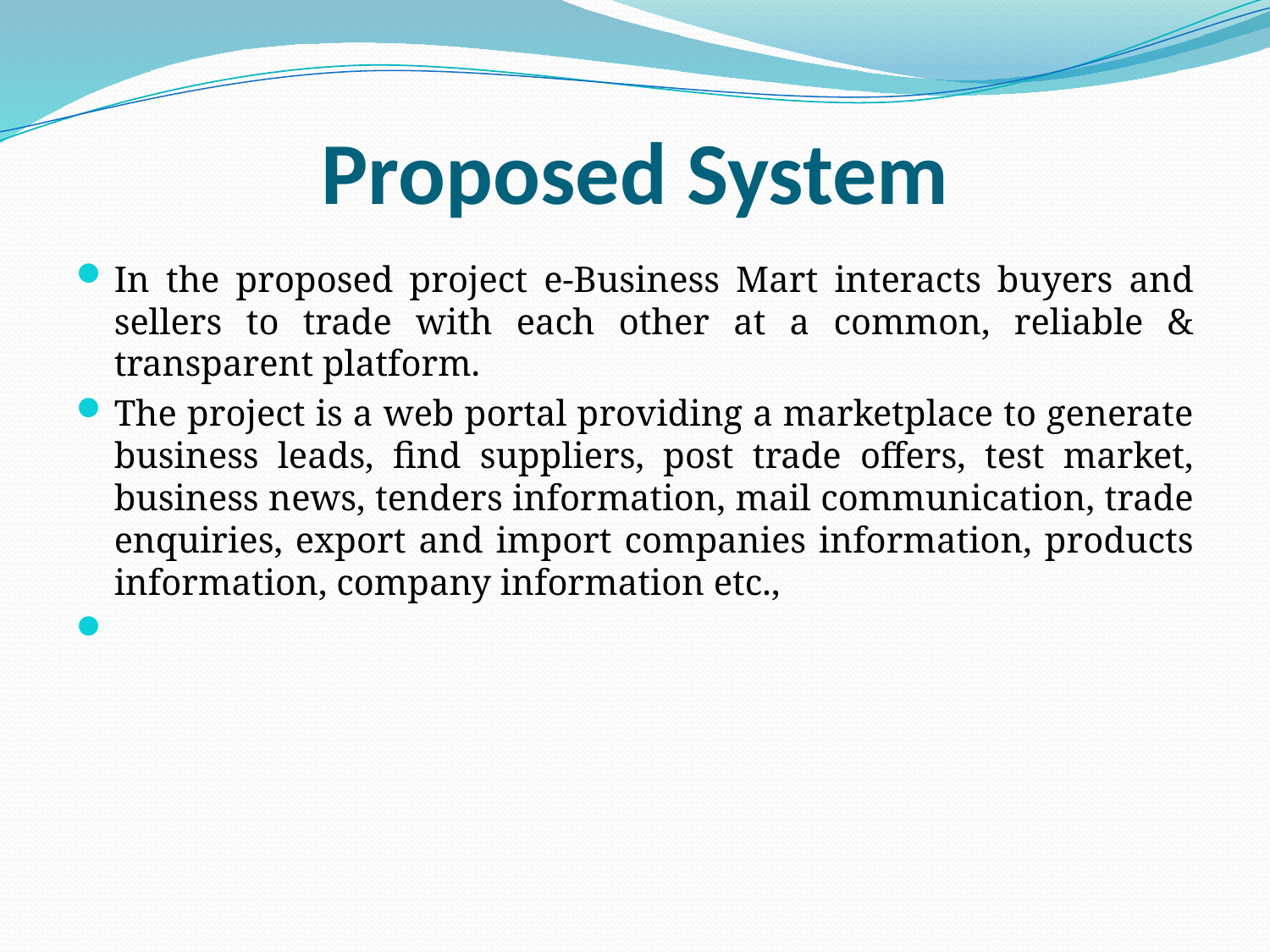

# Proposed System

In the proposed project e-Business Mart interacts buyers and sellers to trade with each other at a common, reliable & transparent platform.
The project is a web portal providing a marketplace to generate business leads, find suppliers, post trade offers, test market, business news, tenders information, mail communication, trade enquiries, export and import companies information, products information, company information etc.,